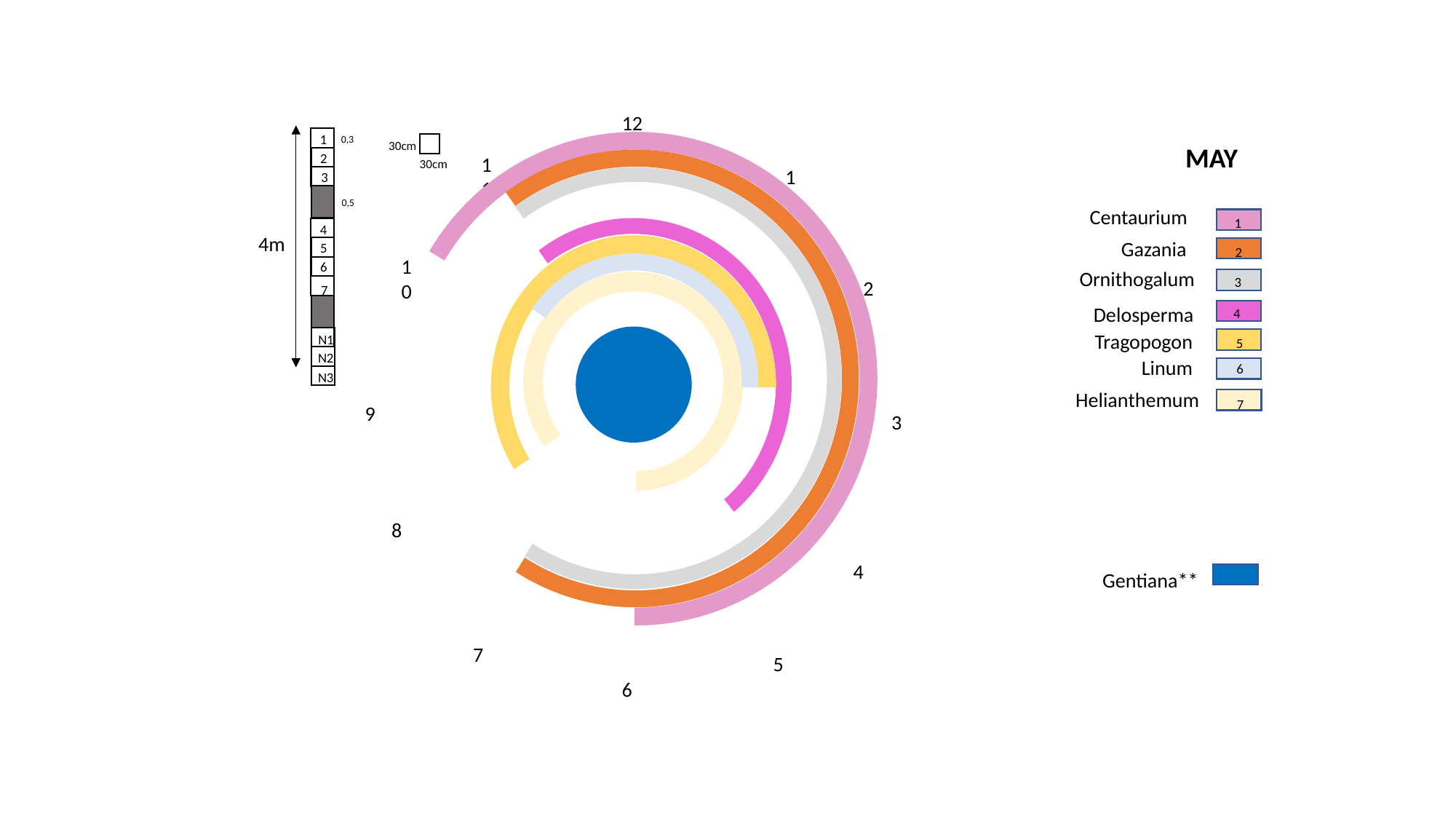

12
1
0,3

12
11
1
10
2
9
3
8
4
7
5
6

30cm

MAY
2

30cm
3

0,5
Centaurium
1

4

4m
Gazania
5

2

6

Ornithogalum
3

7

Delosperma
4

Tragopogon
N1

5
N2

Linum
6

N3

Helianthemum

7
Gentiana**